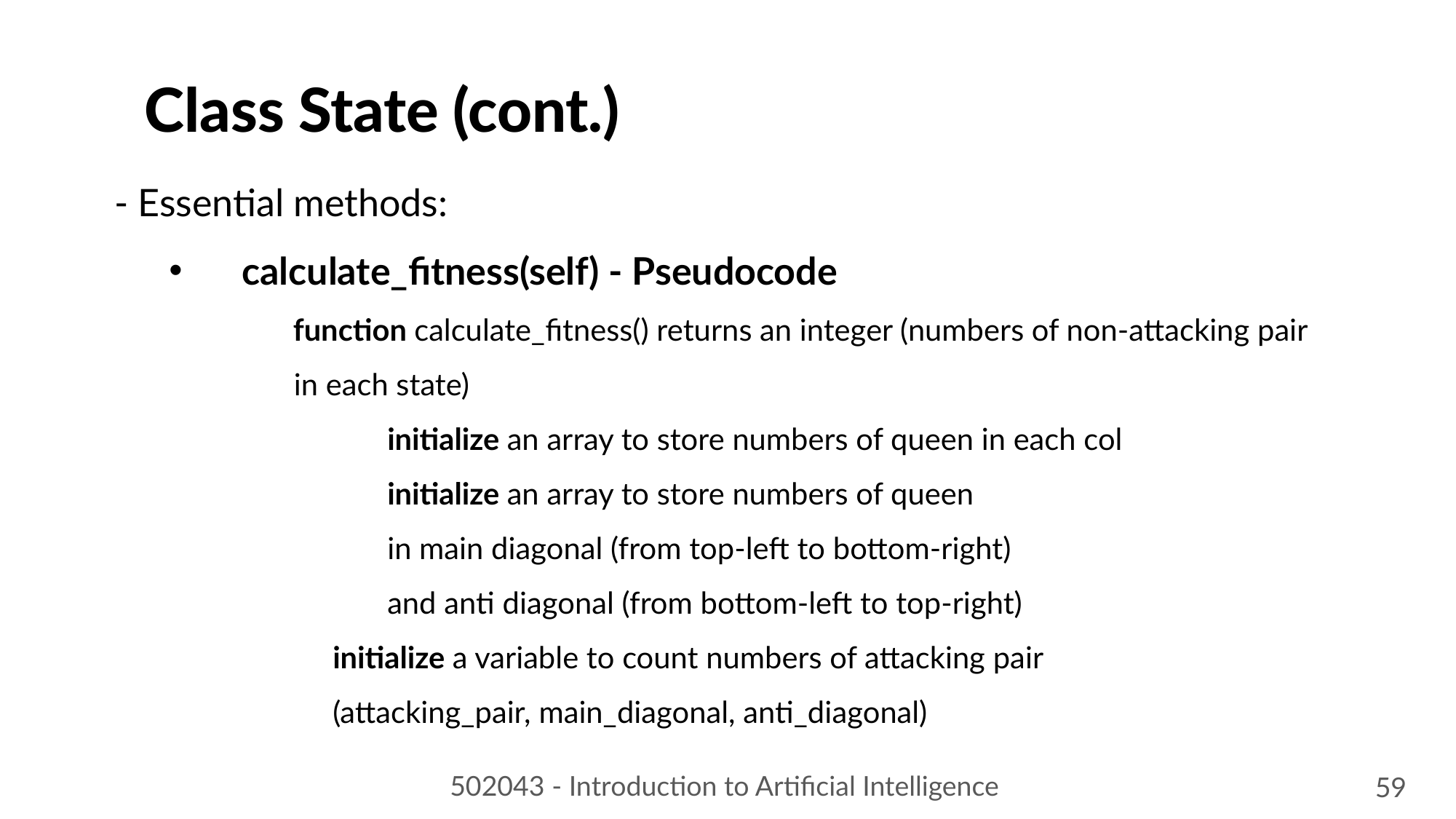

Class State (cont.)
- Essential methods:
    calculate_fitness(self) - Pseudocode
	  function calculate_fitness() returns an integer (numbers of non-attacking pair
	  in each state)
		initialize an array to store numbers of queen in each col
		initialize an array to store numbers of queen
		in main diagonal (from top-left to bottom-right)
		and anti diagonal (from bottom-left to top-right)
		initialize a variable to count numbers of attacking pair
		(attacking_pair, main_diagonal, anti_diagonal)
502043 - Introduction to Artificial Intelligence
59